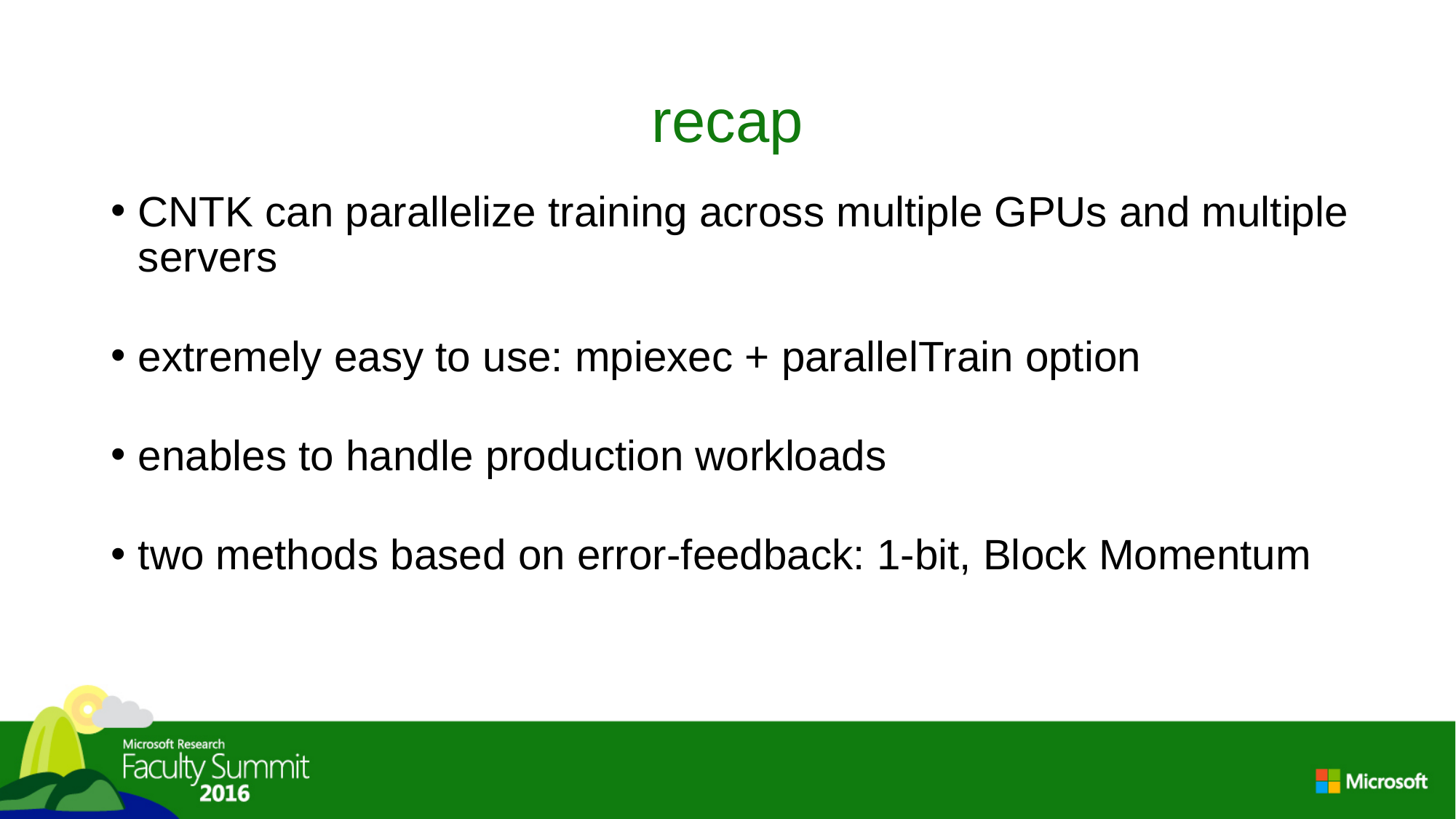

# recap
CNTK can parallelize training across multiple GPUs and multiple servers

extremely easy to use: mpiexec + parallelTrain option

enables to handle production workloads

two methods based on error-feedback: 1-bit, Block Momentum